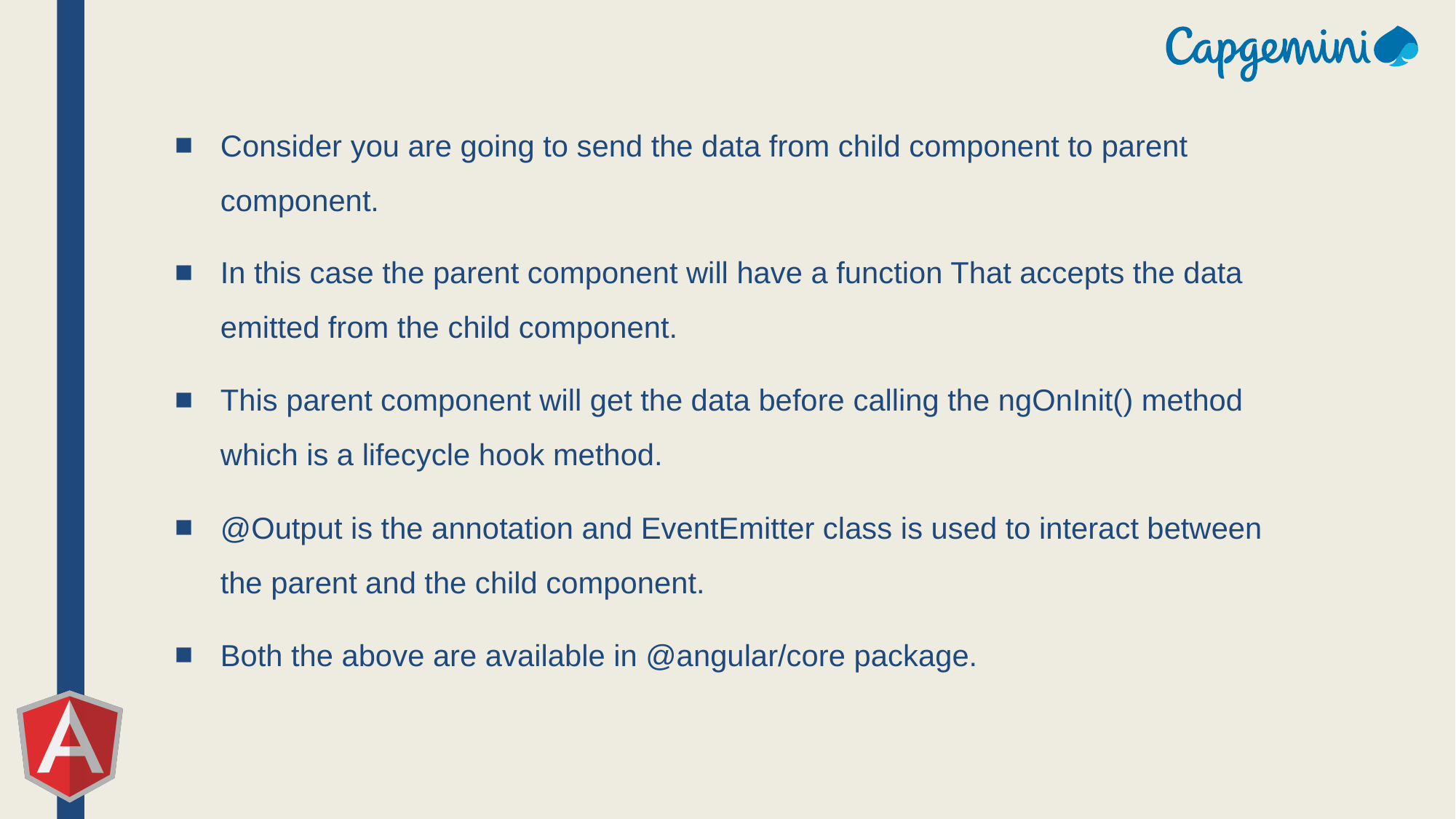

Consider you are going to send the data from child component to parent component.
In this case the parent component will have a function That accepts the data emitted from the child component.
This parent component will get the data before calling the ngOnInit() method which is a lifecycle hook method.
@Output is the annotation and EventEmitter class is used to interact between the parent and the child component.
Both the above are available in @angular/core package.